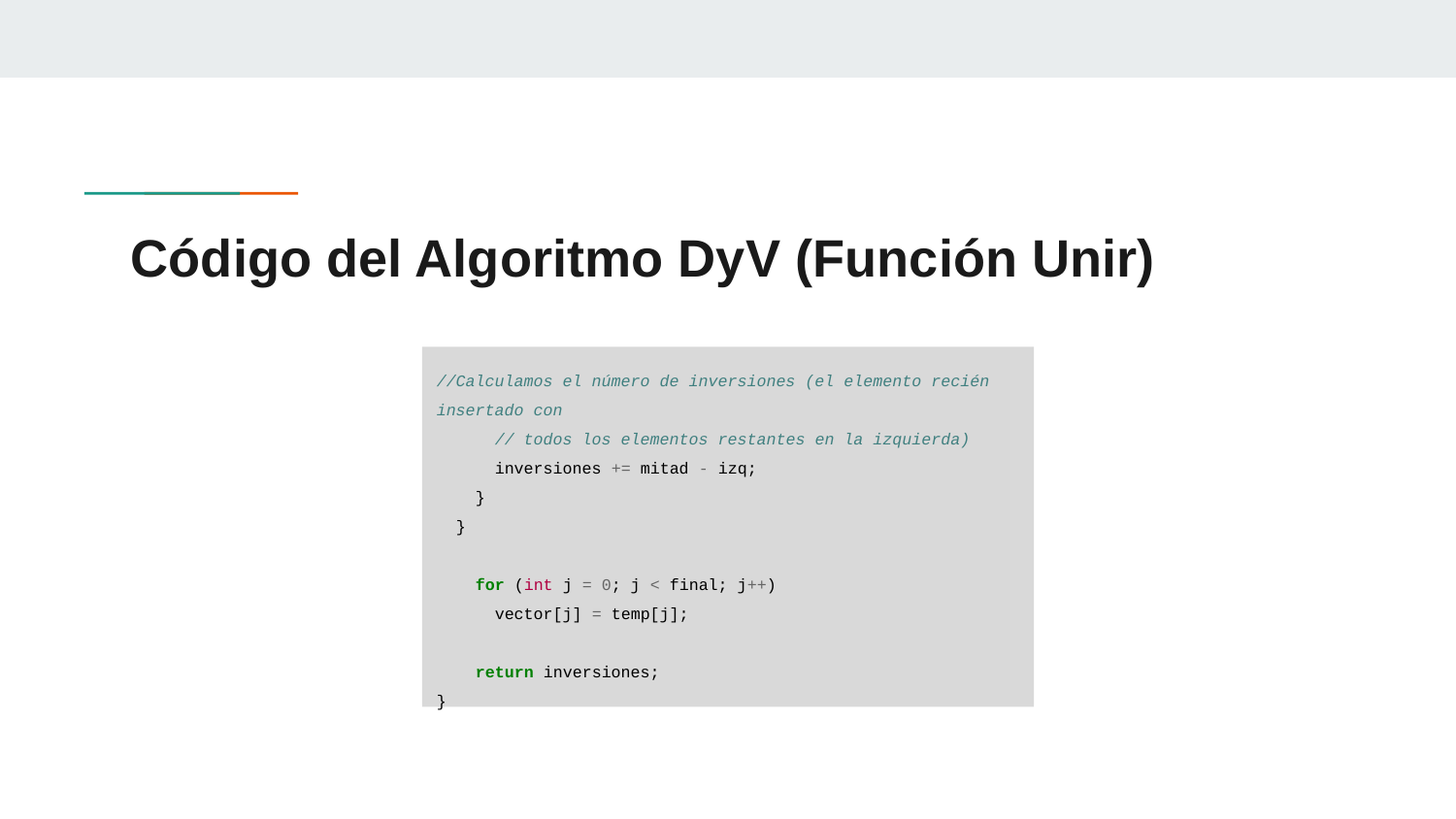

# Código del Algoritmo DyV (Función Unir)
//Calculamos el número de inversiones (el elemento recién insertado con
      // todos los elementos restantes en la izquierda)
      inversiones += mitad - izq;
    }
  }

    for (int j = 0; j < final; j++)
      vector[j] = temp[j];

    return inversiones;
}